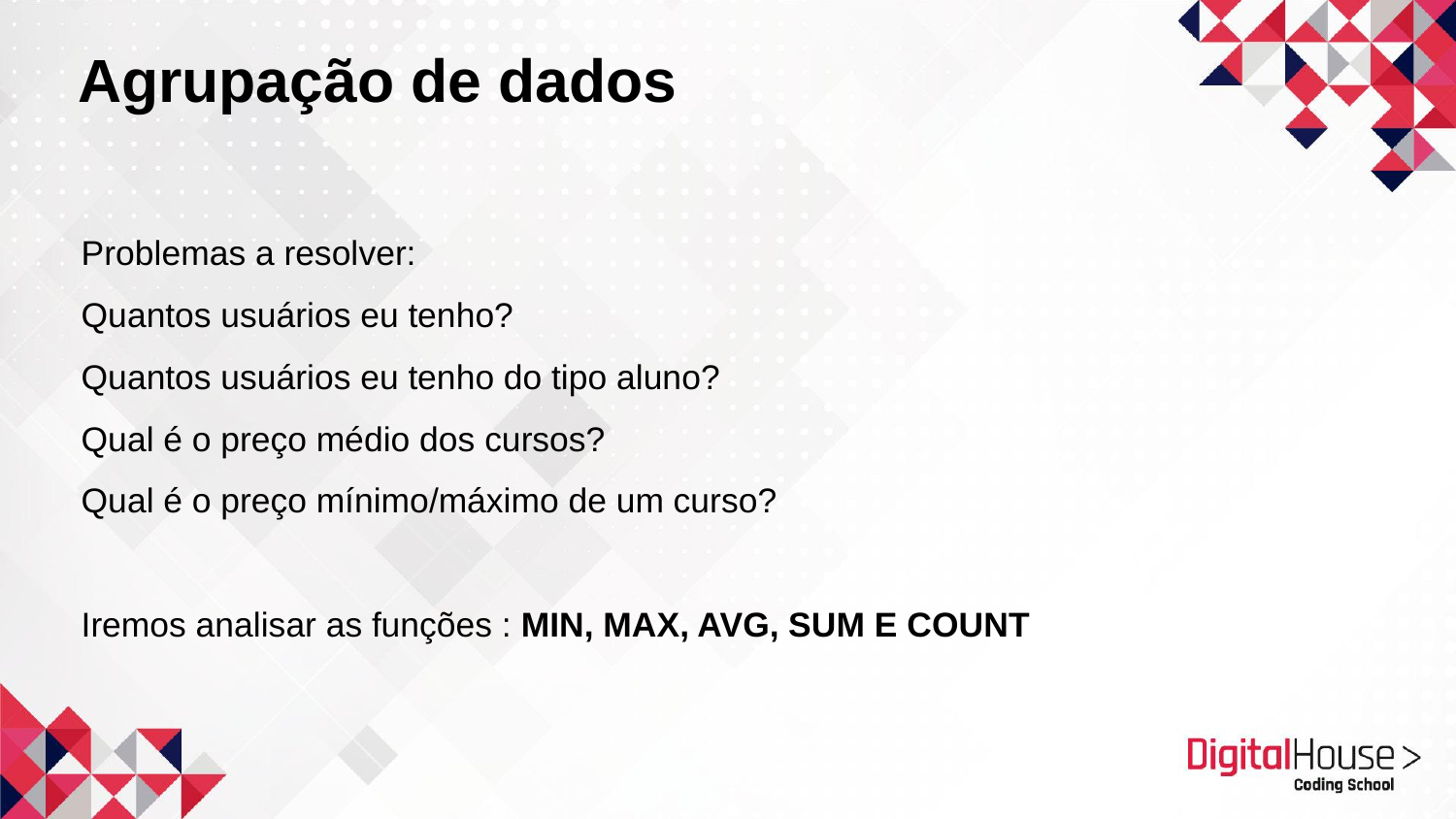

Agrupação de dados
Problemas a resolver:
Quantos usuários eu tenho?
Quantos usuários eu tenho do tipo aluno?
Qual é o preço médio dos cursos?
Qual é o preço mínimo/máximo de um curso?

Iremos analisar as funções : MIN, MAX, AVG, SUM E COUNT